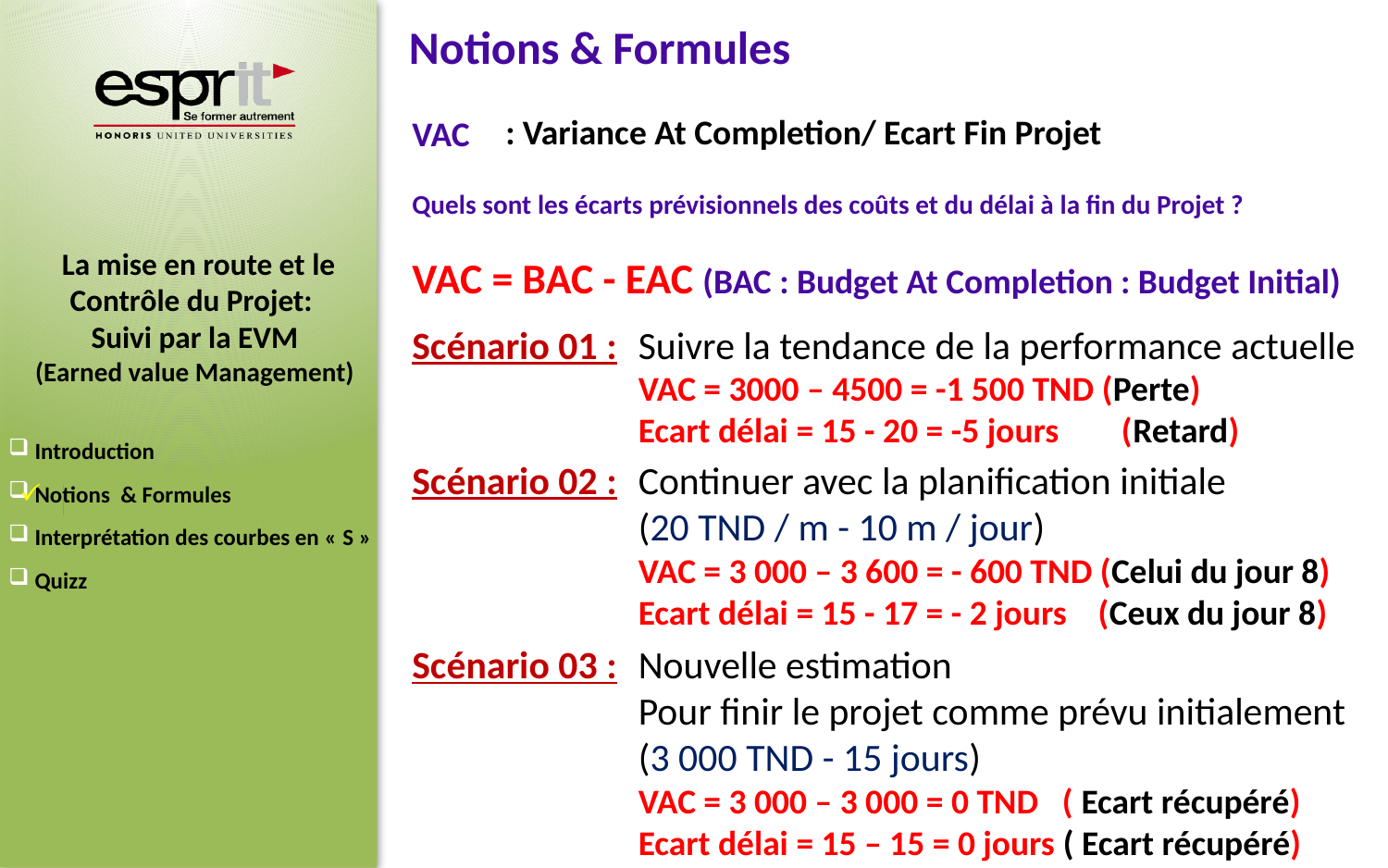

Notions & Formules
: Variance At Completion/ Ecart Fin Projet
VAC
Quels sont les écarts prévisionnels des coûts et du délai à la fin du Projet ?
VAC = BAC - EAC (BAC : Budget At Completion : Budget Initial)
Scénario 01 :
Suivre la tendance de la performance actuelle
VAC = 3000 – 4500 = -1 500 TND (Perte)
Ecart délai = 15 - 20 = -5 jours        (Retard)

Continuer avec la planification initiale
(20 TND / m - 10 m / jour)
VAC = 3 000 – 3 600 = - 600 TND (Celui du jour 8)
Ecart délai = 15 - 17 = - 2 jours    (Ceux du jour 8)
Scénario 02 :

Scénario 03 :
Nouvelle estimation
Pour finir le projet comme prévu initialement
(3 000 TND - 15 jours)
VAC = 3 000 – 3 000 = 0 TND   ( Ecart récupéré)
Ecart délai = 15 – 15 = 0 jours ( Ecart récupéré)